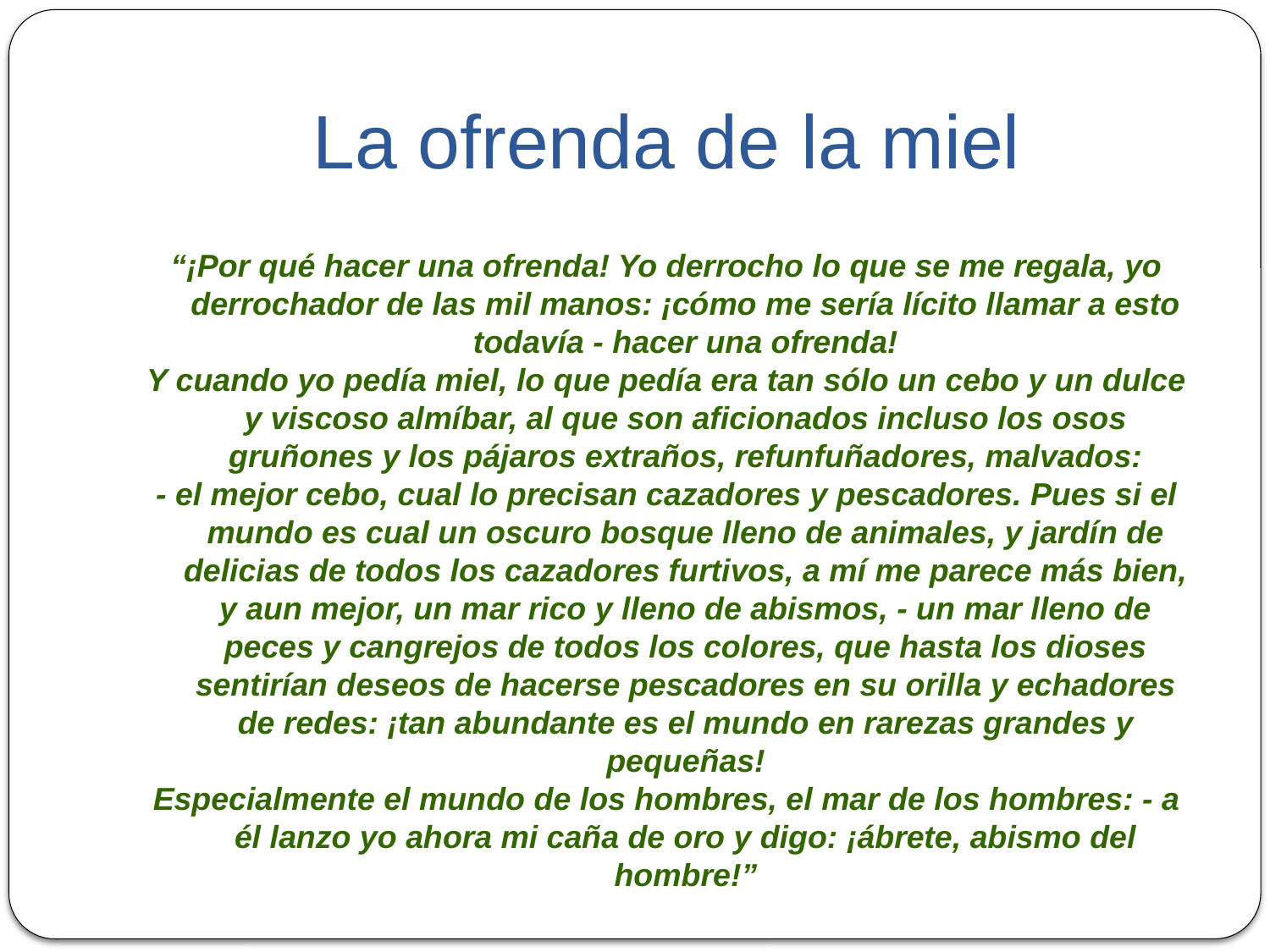

# La ofrenda de la miel

“¡Por qué hacer una ofrenda! Yo derrocho lo que se me regala, yo derrochador de las mil manos: ¡cómo me sería lícito llamar a esto todavía - hacer una ofrenda!
Y cuando yo pedía miel, lo que pedía era tan sólo un cebo y un dulce y viscoso almíbar, al que son aficionados incluso los osos gruñones y los pájaros extraños, refunfuñadores, malvados:
- el mejor cebo, cual lo precisan cazadores y pescadores. Pues si el mundo es cual un oscuro bosque lleno de animales, y jardín de delicias de todos los cazadores furtivos, a mí me parece más bien, y aun mejor, un mar rico y lleno de abismos, - un mar lleno de peces y cangrejos de todos los colores, que hasta los dioses sentirían deseos de hacerse pescadores en su orilla y echadores de redes: ¡tan abundante es el mundo en rarezas grandes y pequeñas!
Especialmente el mundo de los hombres, el mar de los hombres: - a él lanzo yo ahora mi caña de oro y digo: ¡ábrete, abismo del hombre!”